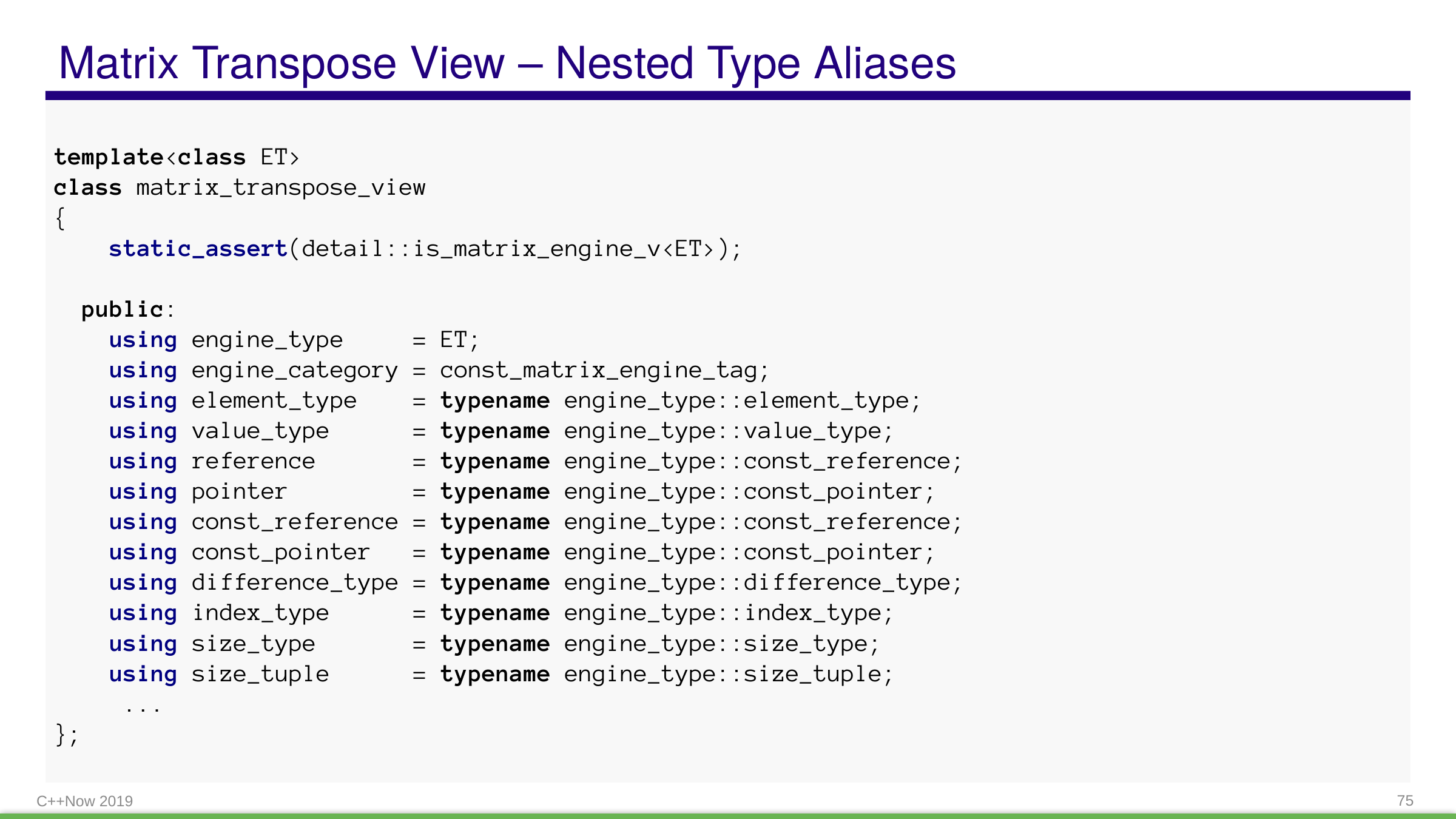

# Matrix Transpose View – Nested Type Aliases

template<class ET>
class matrix_transpose_view
{
    static_assert(detail::is_matrix_engine_v<ET>);

  public:
    using engine_type     = ET;
    using engine_category = const_matrix_engine_tag;
    using element_type    = typename engine_type::element_type;
    using value_type      = typename engine_type::value_type;
    using reference       = typename engine_type::const_reference;
    using pointer         = typename engine_type::const_pointer;
    using const_reference = typename engine_type::const_reference;
    using const_pointer   = typename engine_type::const_pointer;
    using difference_type = typename engine_type::difference_type;
    using index_type      = typename engine_type::index_type;
    using size_type       = typename engine_type::size_type;
    using size_tuple      = typename engine_type::size_tuple;
     ...
};

C++Now 2019
75